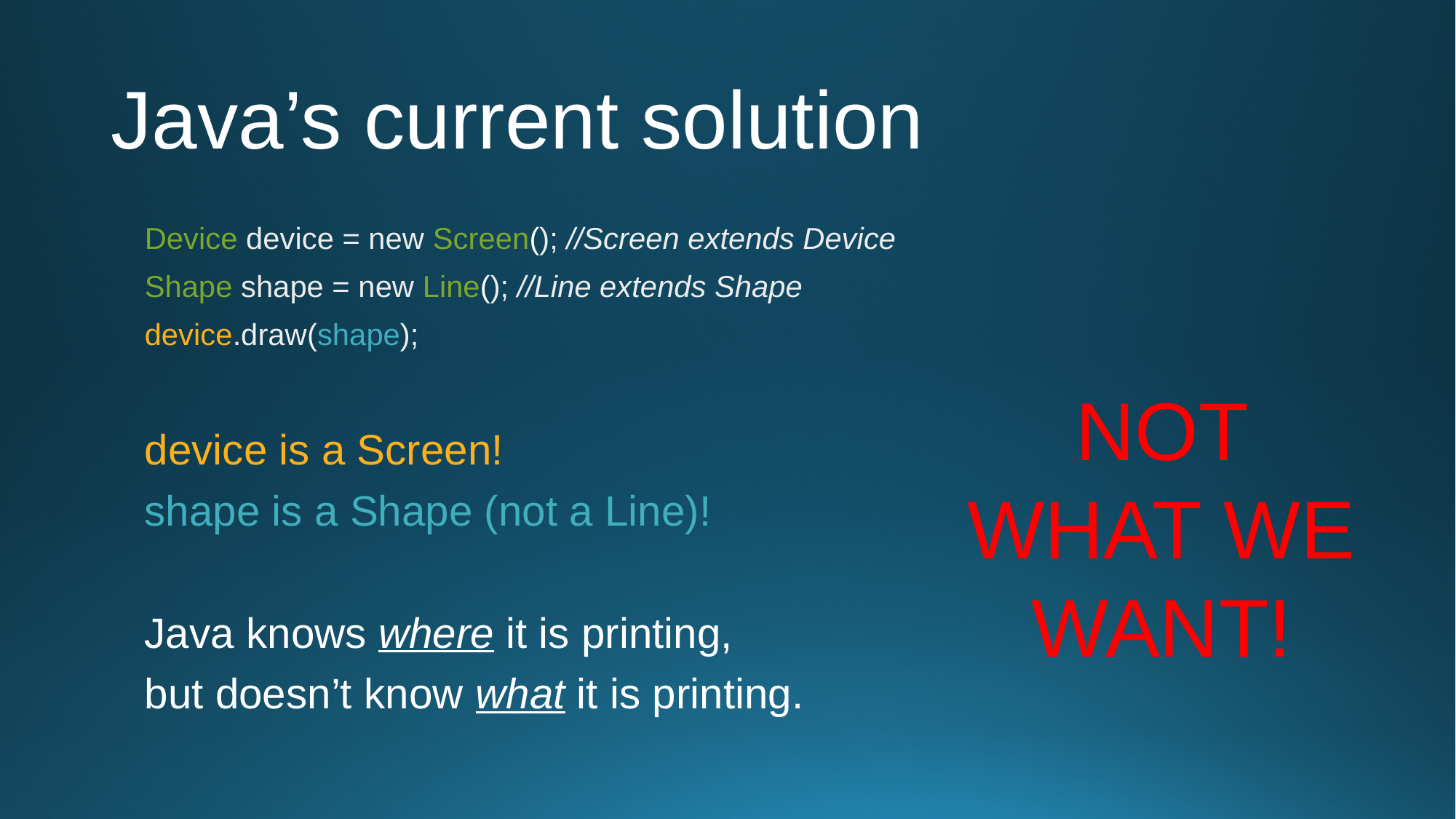

# Java’s current solution
Device device = new Screen(); //Screen extends Device
Shape shape = new Line(); //Line extends Shape
device.draw(shape);

device is a Screen!
shape is a Shape (not a Line)!

Java knows where it is printing,
but doesn’t know what it is printing.
NOT WHAT WE WANT!